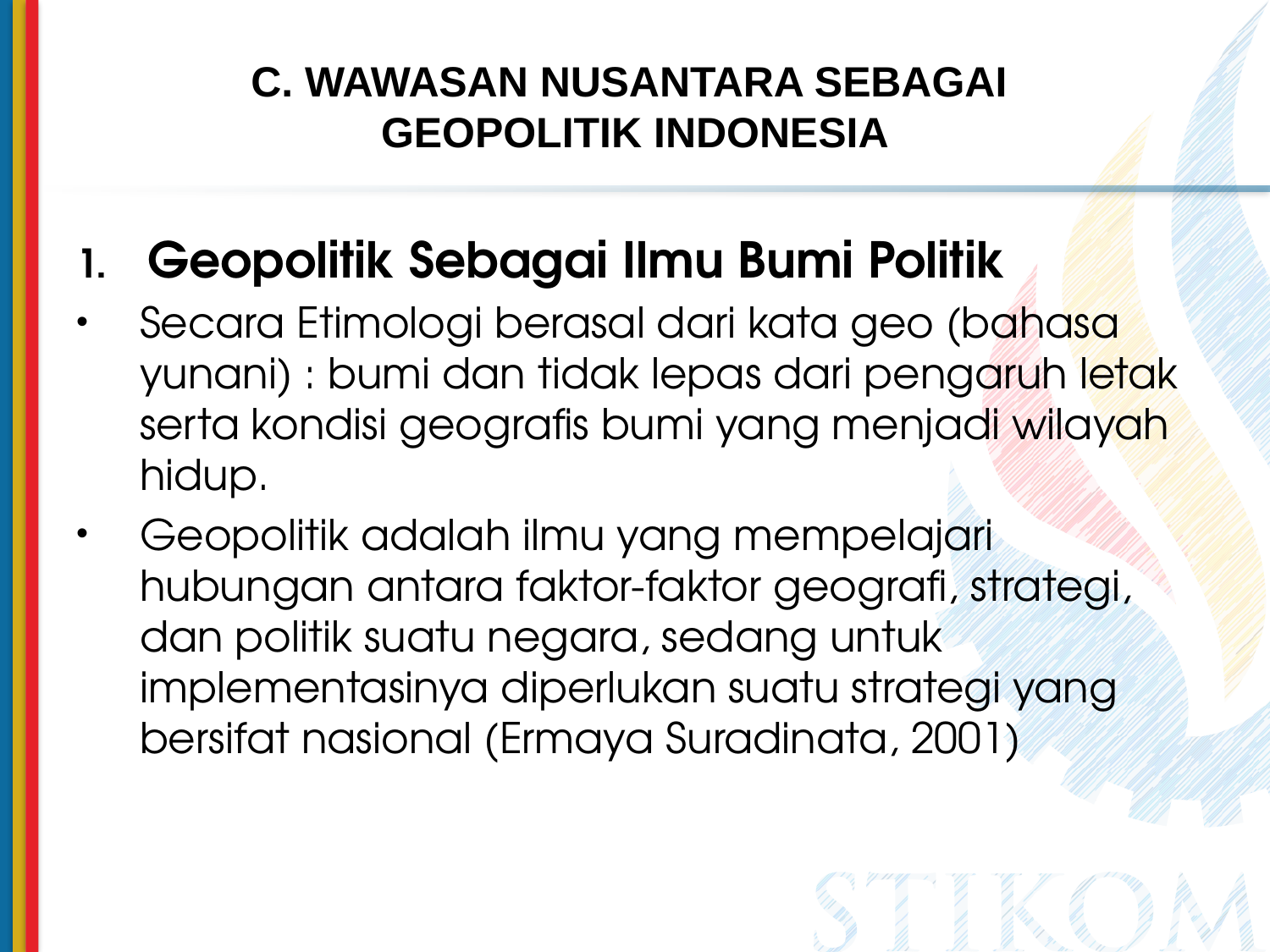

# C. WAWASAN NUSANTARA SEBAGAI GEOPOLITIK INDONESIA
Geopolitik Sebagai Ilmu Bumi Politik
Secara Etimologi berasal dari kata geo (bahasa yunani) : bumi dan tidak lepas dari pengaruh letak serta kondisi geografis bumi yang menjadi wilayah hidup.
Geopolitik adalah ilmu yang mempelajari hubungan antara faktor-faktor geografi, strategi, dan politik suatu negara, sedang untuk implementasinya diperlukan suatu strategi yang bersifat nasional (Ermaya Suradinata, 2001)